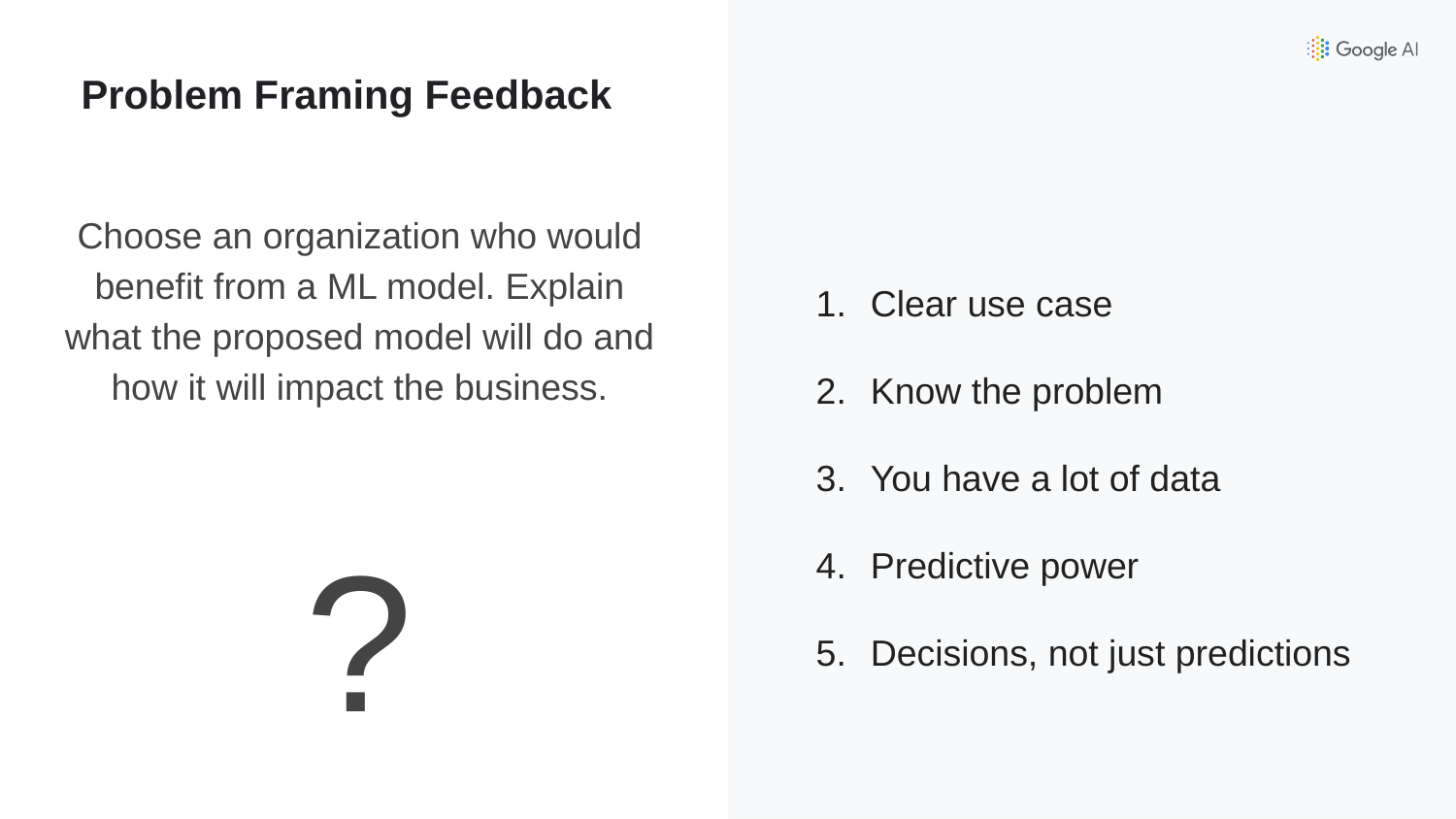

# Problem Framing Feedback
Choose an organization who would benefit from a ML model. Explain what the proposed model will do and how it will impact the business.
?
Clear use case
Know the problem
You have a lot of data
Predictive power
Decisions, not just predictions